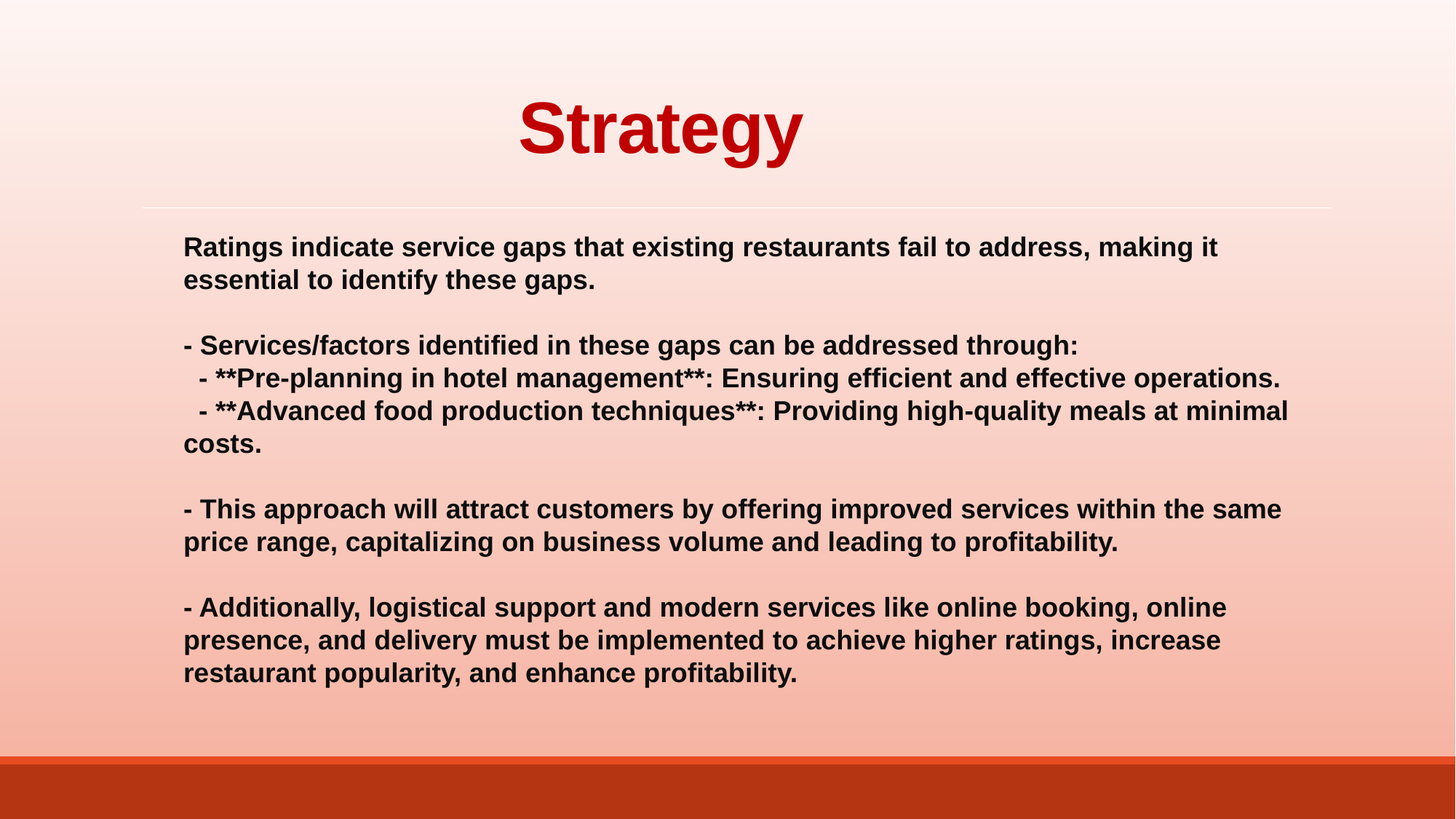

# Strategy
Ratings indicate service gaps that existing restaurants fail to address, making it essential to identify these gaps.

- Services/factors identified in these gaps can be addressed through:
  - **Pre-planning in hotel management**: Ensuring efficient and effective operations.
  - **Advanced food production techniques**: Providing high-quality meals at minimal costs.

- This approach will attract customers by offering improved services within the same price range, capitalizing on business volume and leading to profitability.

- Additionally, logistical support and modern services like online booking, online presence, and delivery must be implemented to achieve higher ratings, increase restaurant popularity, and enhance profitability.